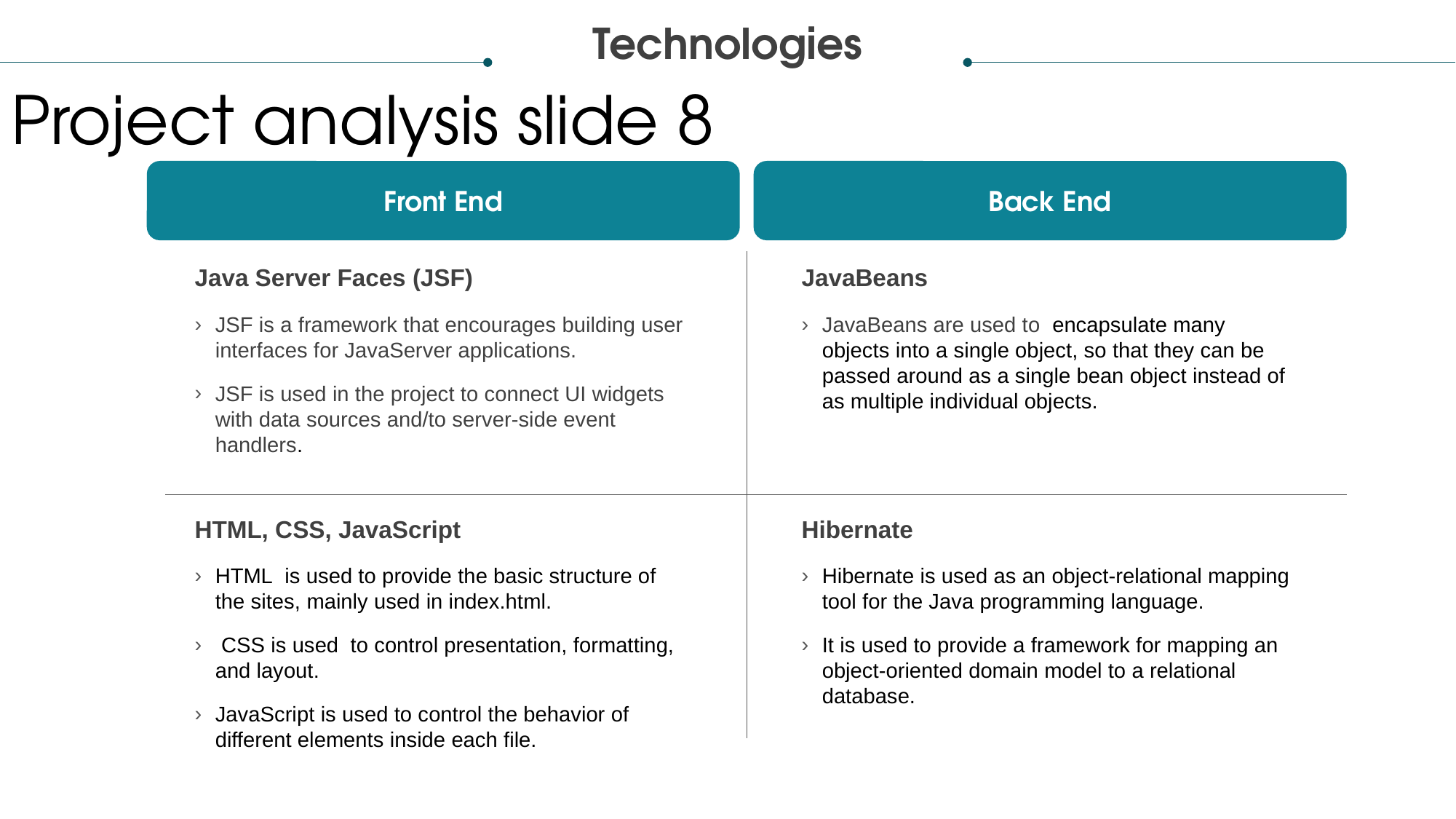

Technologies
Project analysis slide 8
Front End
Back End
Java Server Faces (JSF)
JavaBeans
JSF is a framework that encourages building user interfaces for JavaServer applications.
JSF is used in the project to connect UI widgets with data sources and/to server-side event handlers.
JavaBeans are used to  encapsulate many objects into a single object, so that they can be passed around as a single bean object instead of as multiple individual objects.

HTML, CSS, JavaScript
Hibernate
HTML  is used to provide the basic structure of the sites, mainly used in index.html.
 CSS is used  to control presentation, formatting, and layout.
JavaScript is used to control the behavior of different elements inside each file.
Hibernate is used as an object-relational mapping tool for the Java programming language.
It is used to provide a framework for mapping an object-oriented domain model to a relational database.